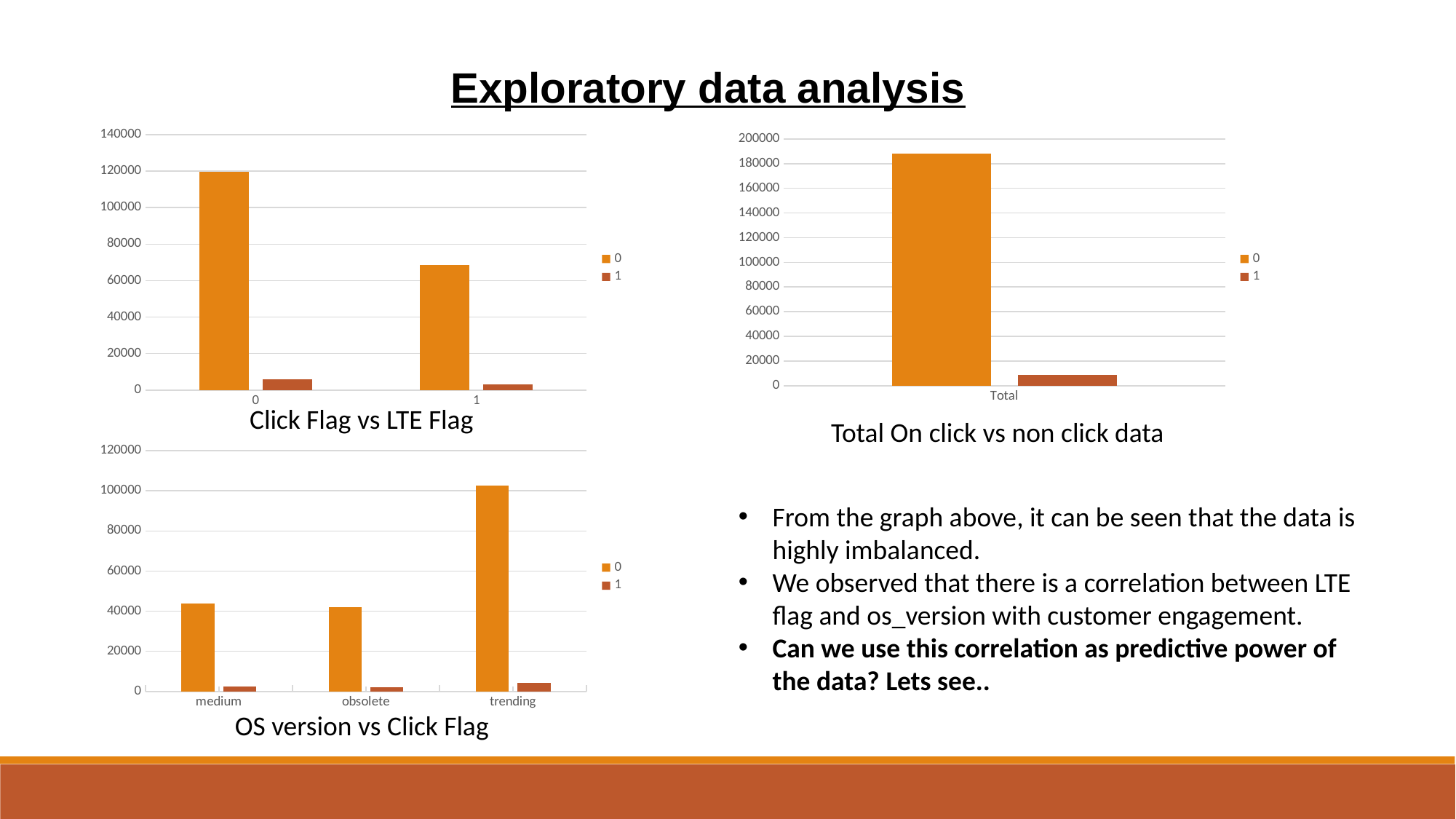

Exploratory data analysis

### Chart

| Category | 0 | 1 |
|---|---|---|
| 0 | 119656.0 | 5762.0 |
| 1 | 68468.0 | 3207.0 |

### Chart

| Category | 0 | 1 |
|---|---|---|
| Total | 188124.0 | 8969.0 |
Click Flag vs LTE Flag
Total On click vs non click data

### Chart

| Category | 0 | 1 |
|---|---|---|
| medium | 43856.0 | 2372.0 |
| obsolete | 41825.0 | 2179.0 |
| trending | 102443.0 | 4418.0 |
From the graph above, it can be seen that the data is highly imbalanced.
We observed that there is a correlation between LTE flag and os_version with customer engagement.
Can we use this correlation as predictive power of the data? Lets see..
OS version vs Click Flag